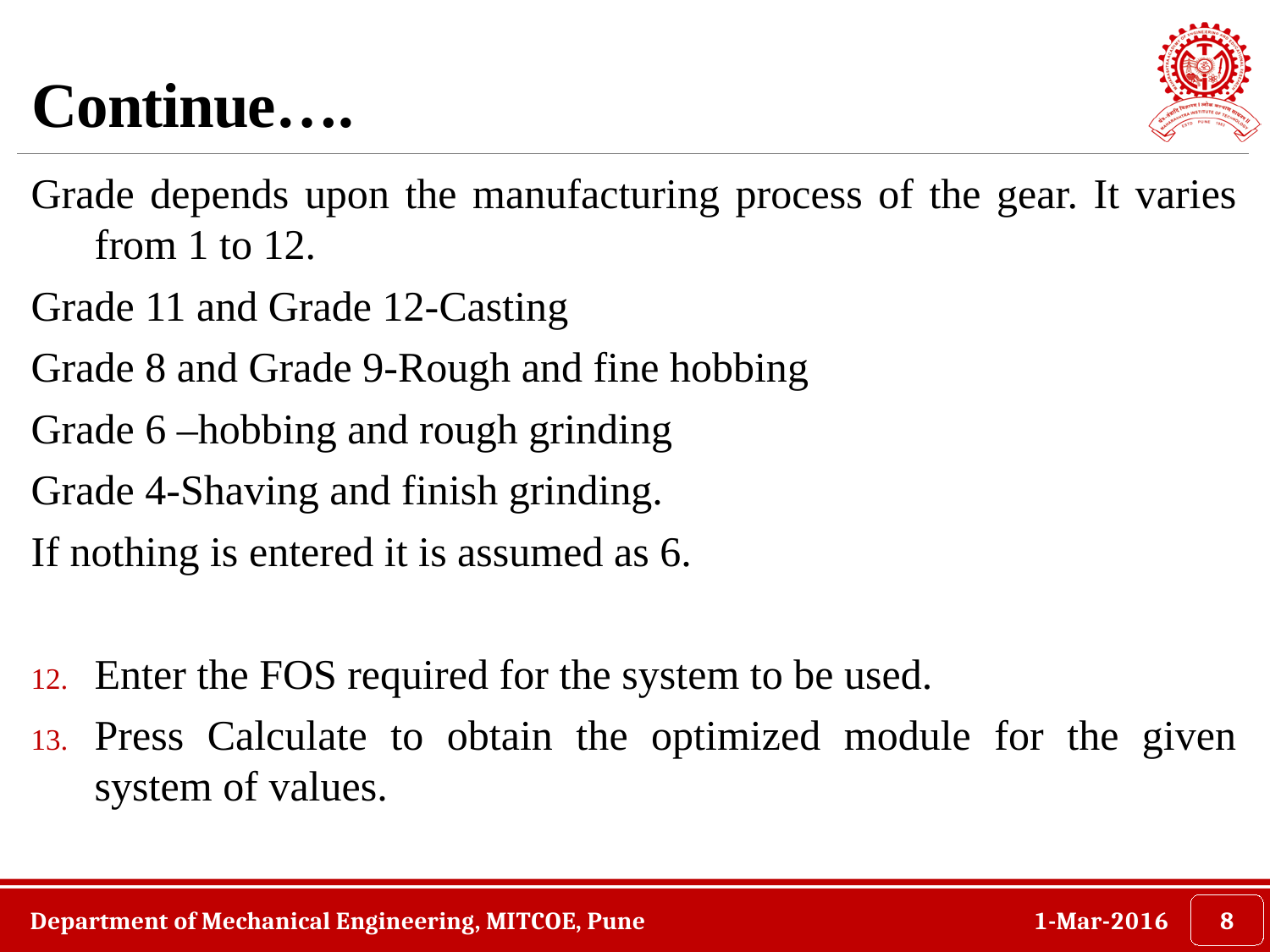

# Continue….
Grade depends upon the manufacturing process of the gear. It varies from 1 to 12.
Grade 11 and Grade 12-Casting
Grade 8 and Grade 9-Rough and fine hobbing
Grade 6 –hobbing and rough grinding
Grade 4-Shaving and finish grinding.
If nothing is entered it is assumed as 6.

Enter the FOS required for the system to be used.
Press Calculate to obtain the optimized module for the given system of values.

Department of Mechanical Engineering, MITCOE, Pune
1-Mar-2016
8